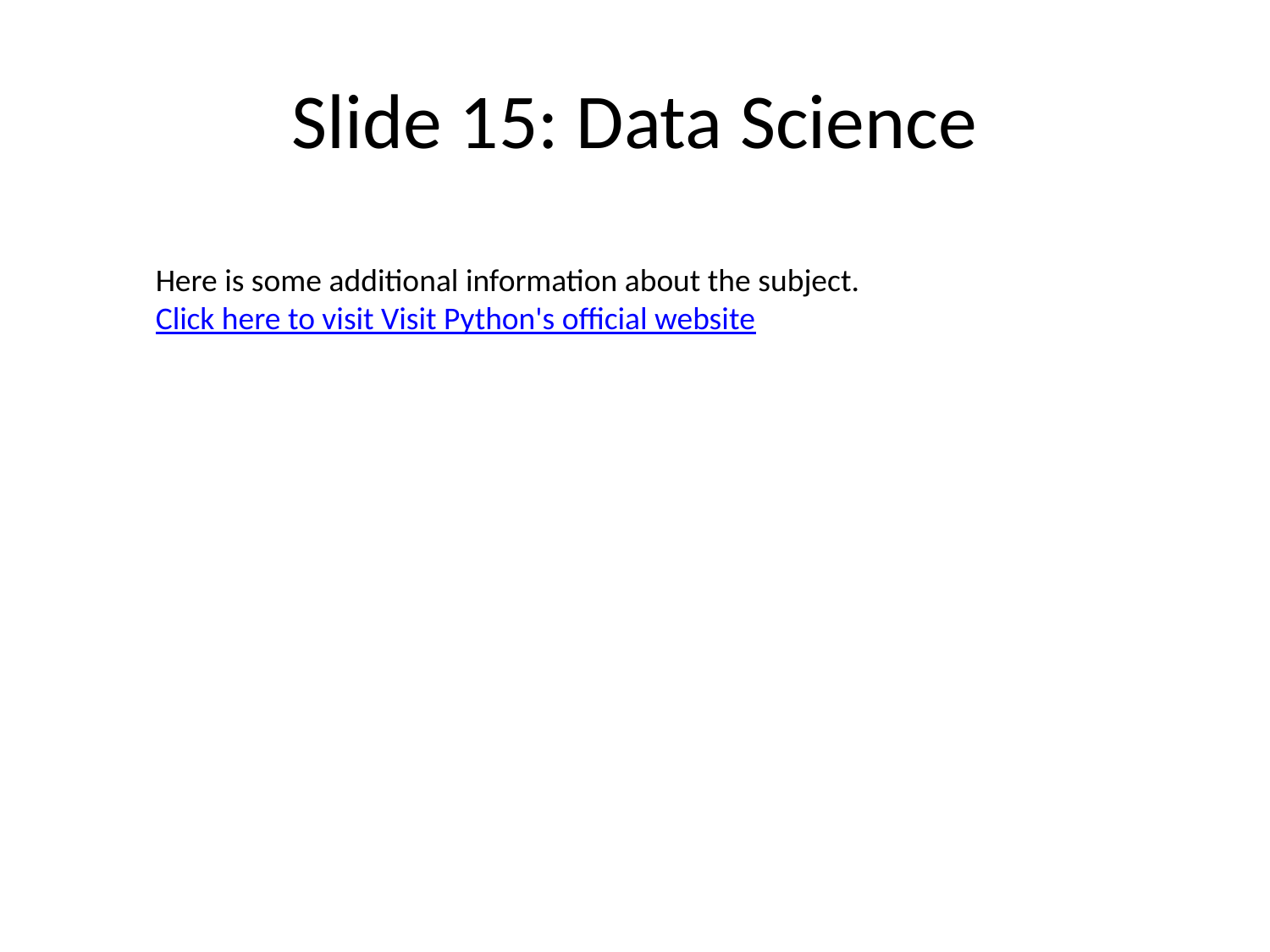

# Slide 15: Data Science
Here is some additional information about the subject.
Click here to visit Visit Python's official website